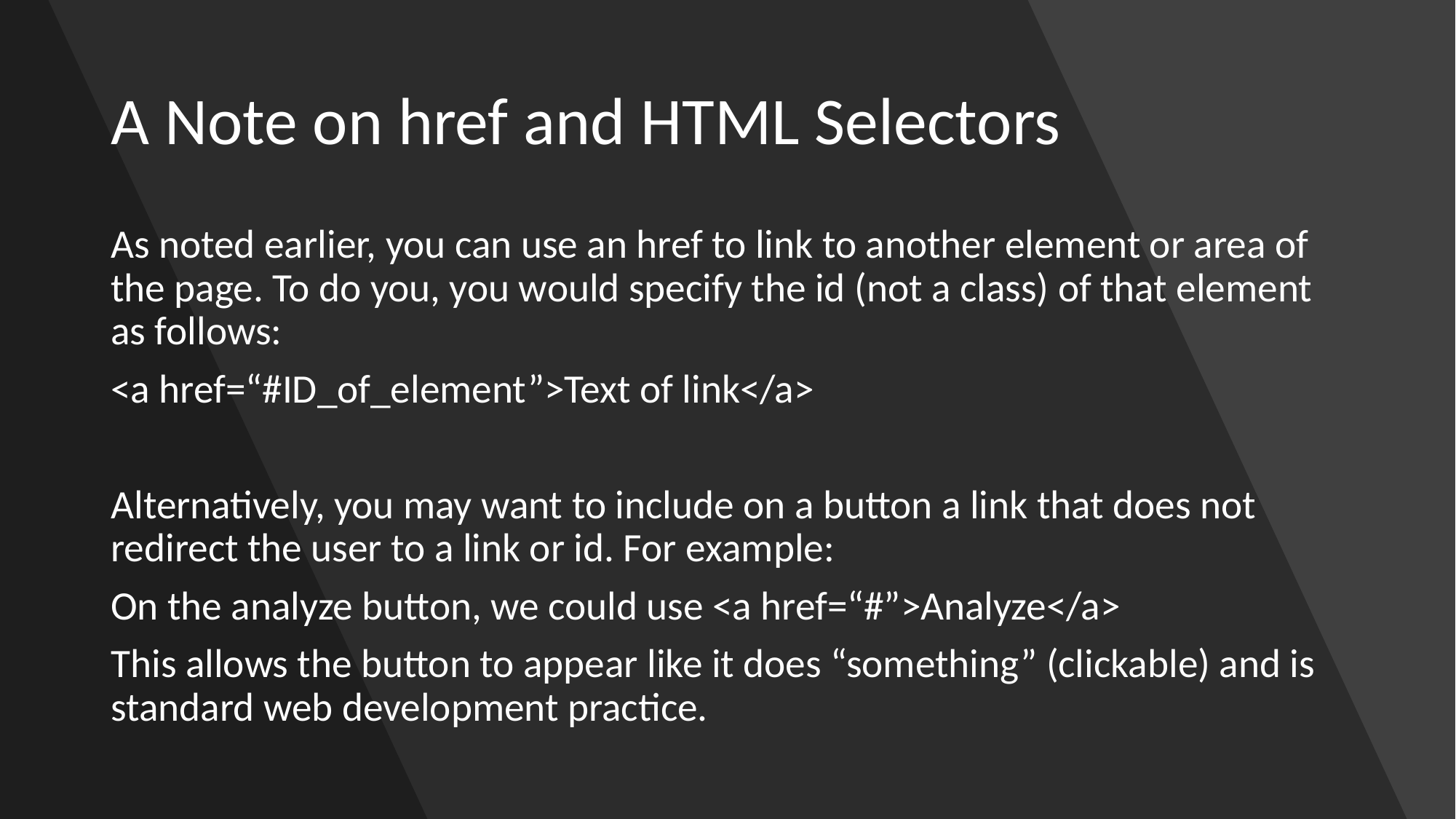

# A Note on href and HTML Selectors
As noted earlier, you can use an href to link to another element or area of the page. To do you, you would specify the id (not a class) of that element as follows:
<a href=“#ID_of_element”>Text of link</a>

Alternatively, you may want to include on a button a link that does not redirect the user to a link or id. For example:
On the analyze button, we could use <a href=“#”>Analyze</a>
This allows the button to appear like it does “something” (clickable) and is standard web development practice.